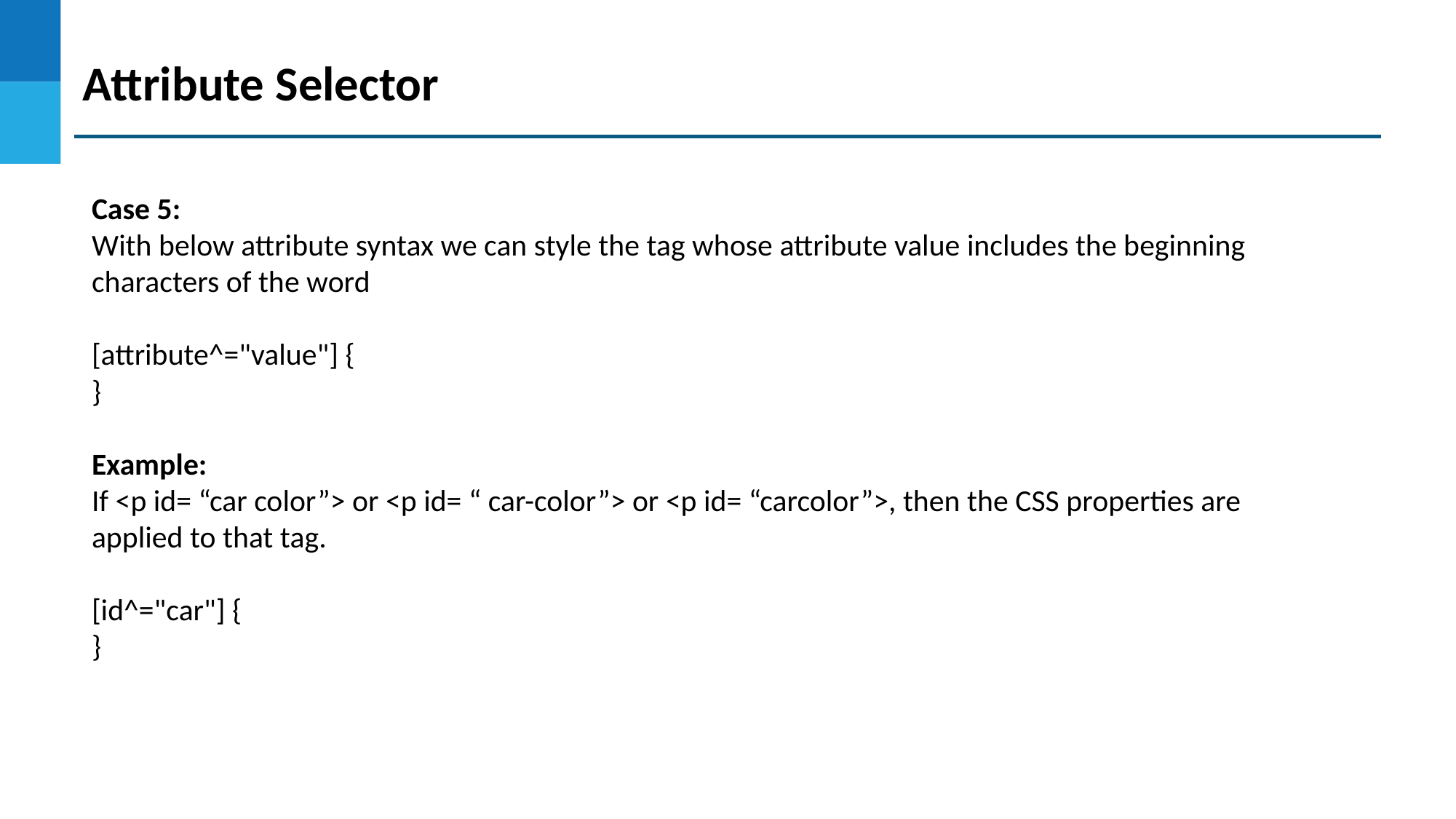

Attribute Selector
Case 5:
With below attribute syntax we can style the tag whose attribute value includes the beginning characters of the word

[attribute^="value"] {
}

Example:
If <p id= “car color”> or <p id= “ car-color”> or <p id= “carcolor”>, then the CSS properties are applied to that tag.

[id^="car"] {
}